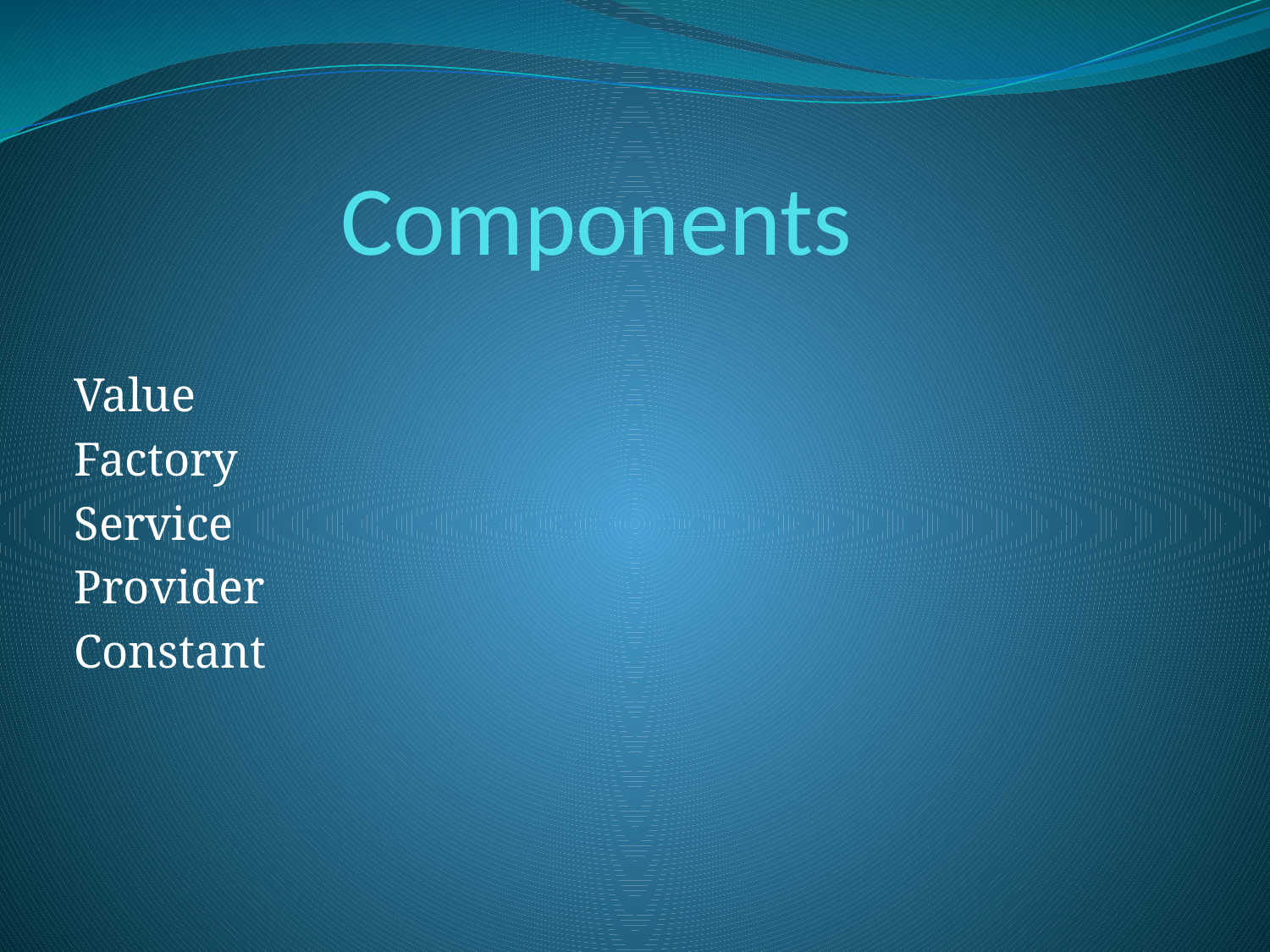

# Components
Value
Factory
Service
Provider
Constant